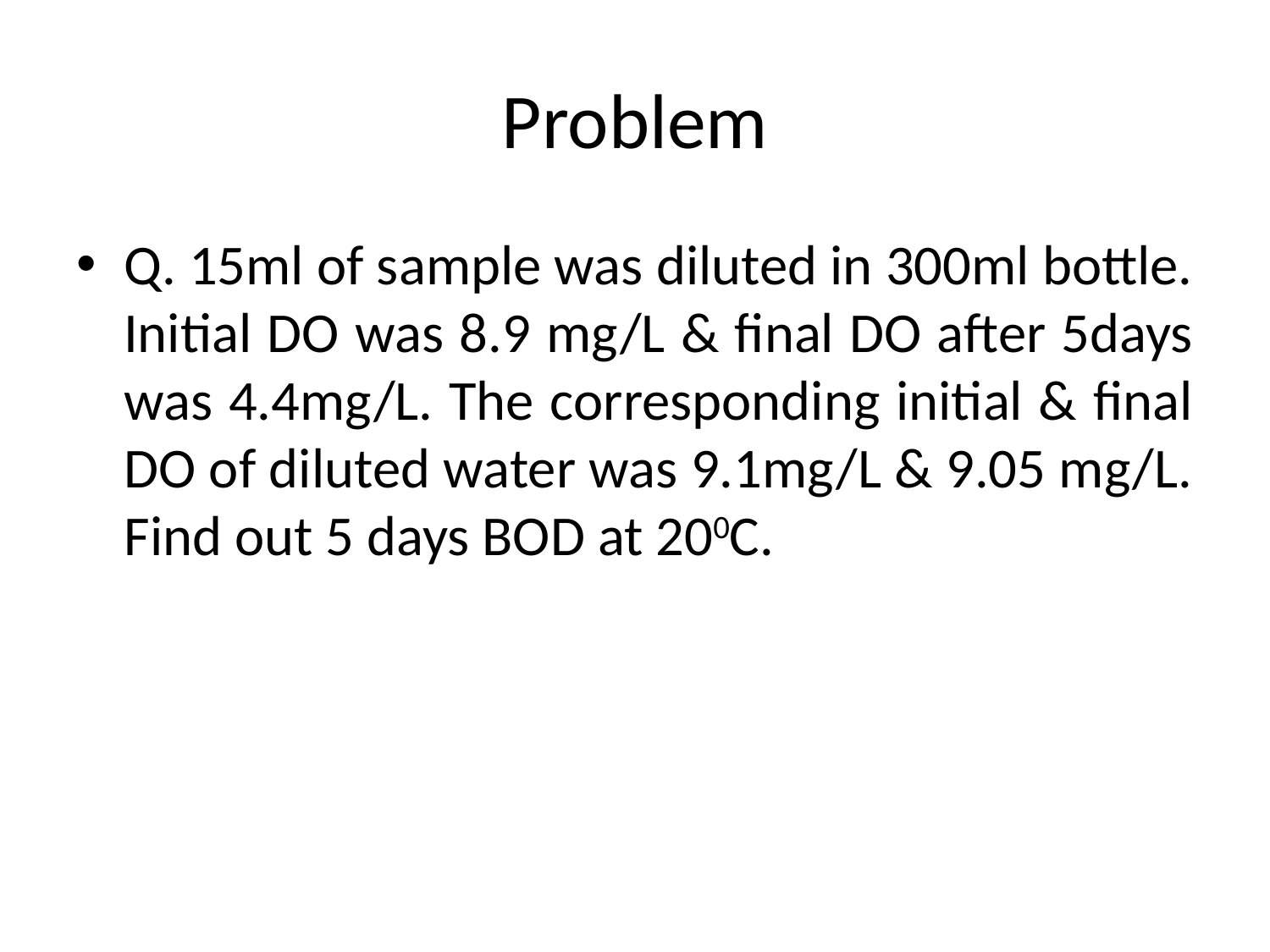

# Problem
Q. 15ml of sample was diluted in 300ml bottle. Initial DO was 8.9 mg/L & final DO after 5days was 4.4mg/L. The corresponding initial & final DO of diluted water was 9.1mg/L & 9.05 mg/L. Find out 5 days BOD at 200C.